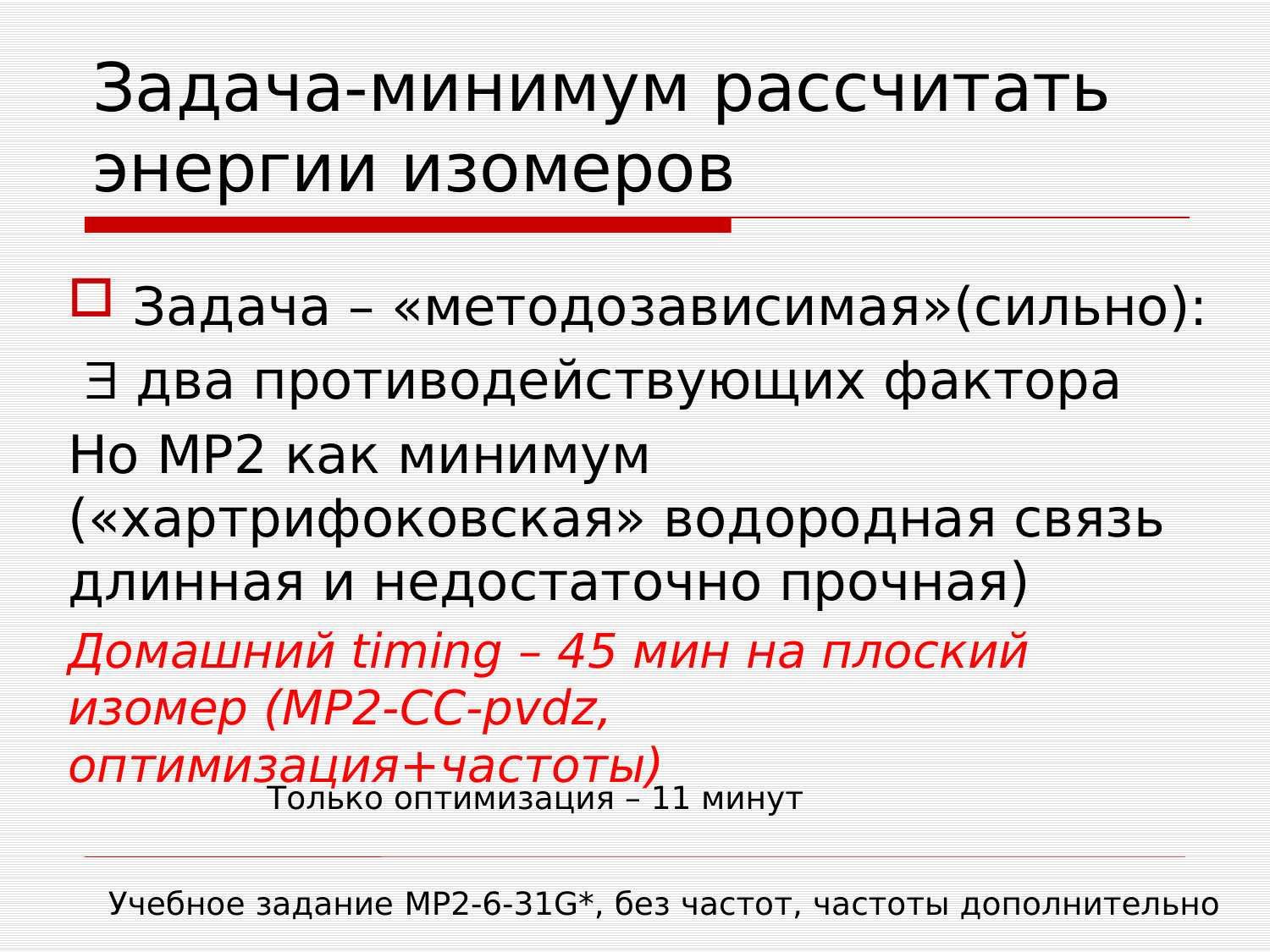

# Задача-минимум рассчитать энергии изомеров
Задача – «методозависимая»(сильно):
 ∃ два противодействующих фактора
Но MP2 как минимум («хартрифоковская» водородная связь длинная и недостаточно прочная)
Домашний timing – 45 мин на плоский изомер (MP2-CC-pvdz, оптимизация+частоты)

Только оптимизация – 11 минут
Учебное задание MP2-6-31G*, без частот, частоты дополнительно